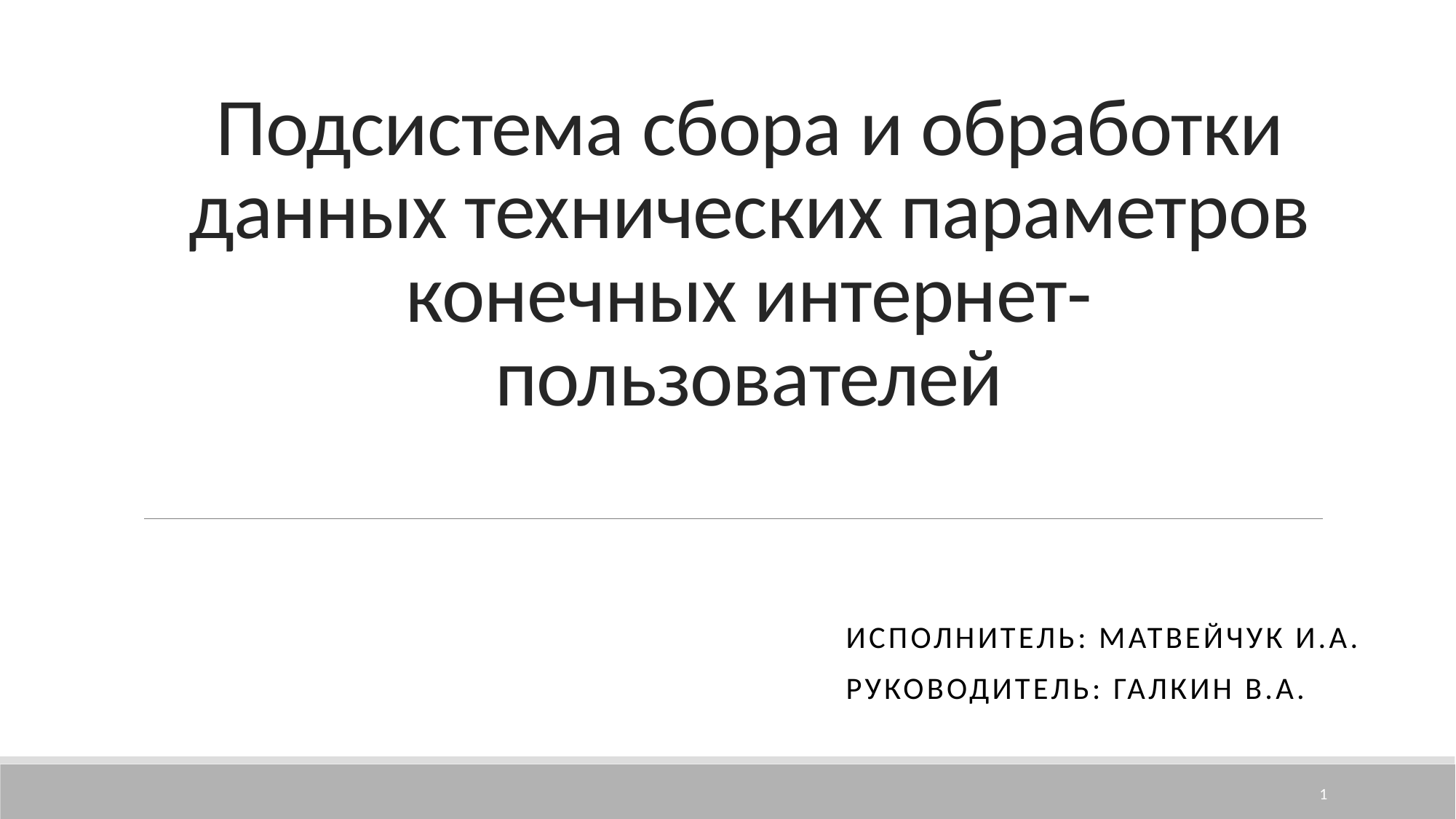

# Подсистема сбора и обработки данных технических параметров конечных интернет-пользователей
Исполнитель: Матвейчук И.А.
Руководитель: Галкин В.А.
1